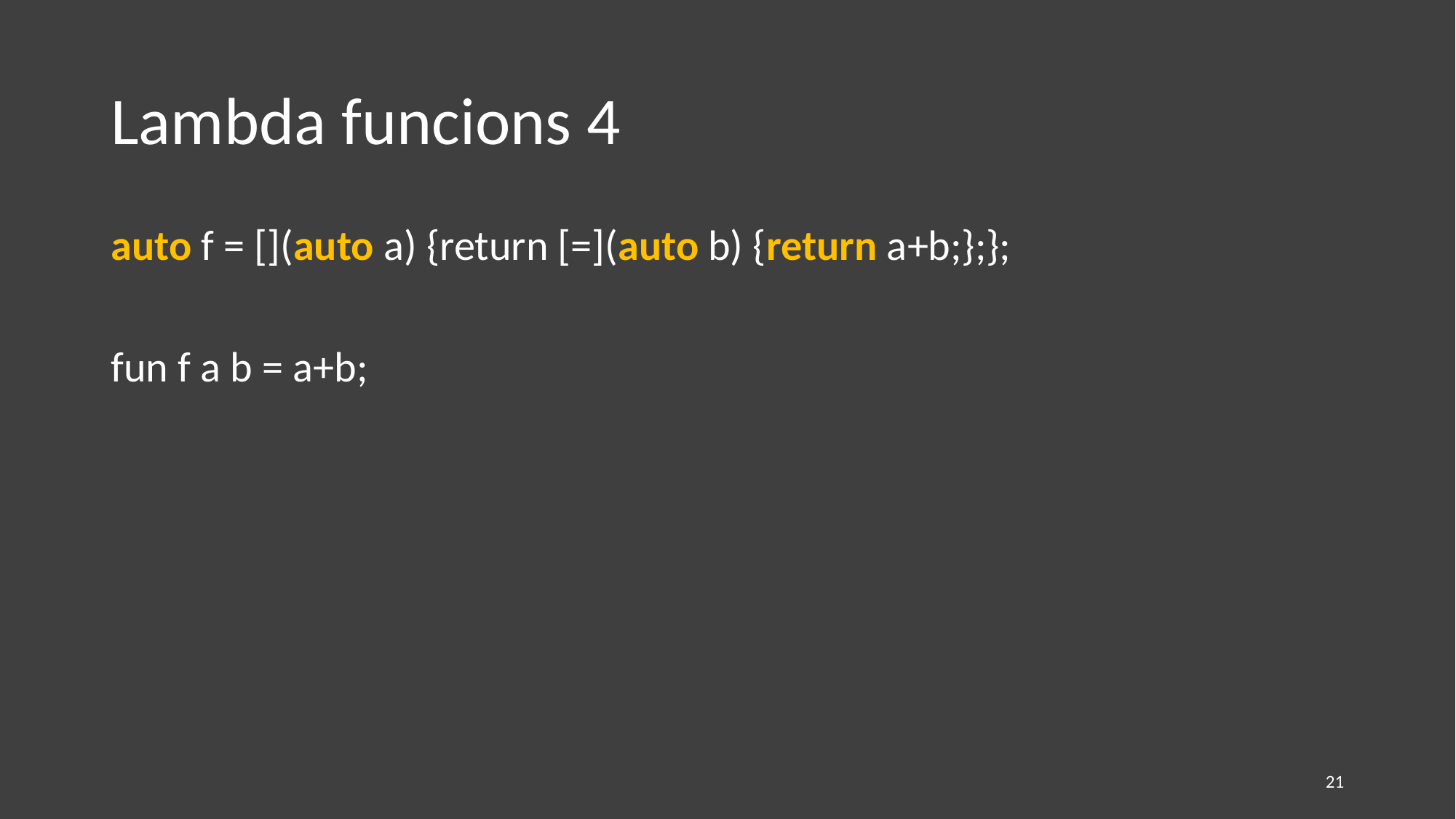

# Lambda funcions 4
auto f = [](auto a) {return [=](auto b) {return a+b;};};

fun f a b = a+b;

21